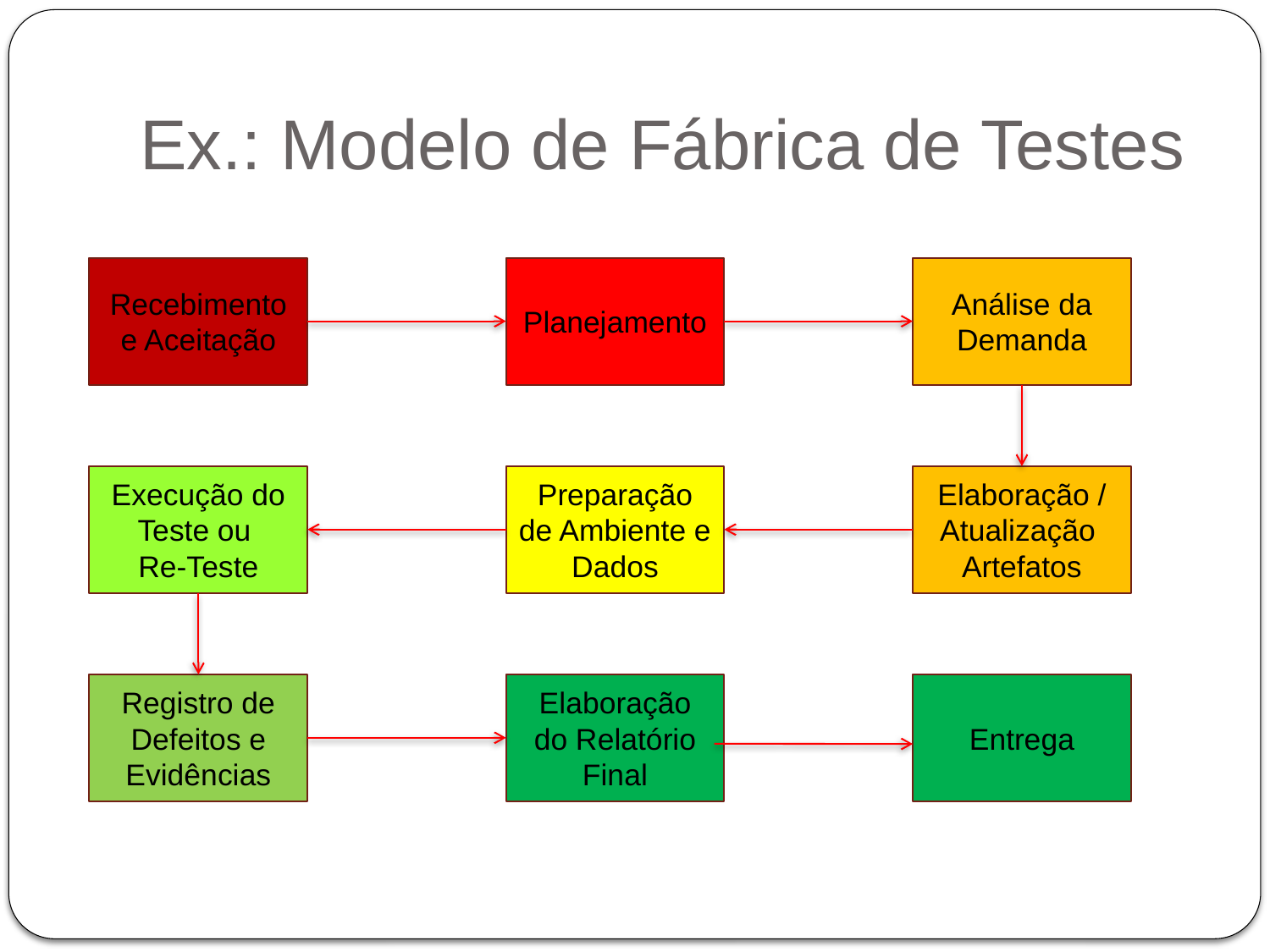

# Ex.: Modelo de Fábrica de Testes
Recebimento e Aceitação
Planejamento
Análise da Demanda
Execução do Teste ou
Re-Teste
Preparação de Ambiente e Dados
Elaboração / Atualização  Artefatos
Registro de Defeitos e Evidências
Elaboração do Relatório Final
Entrega